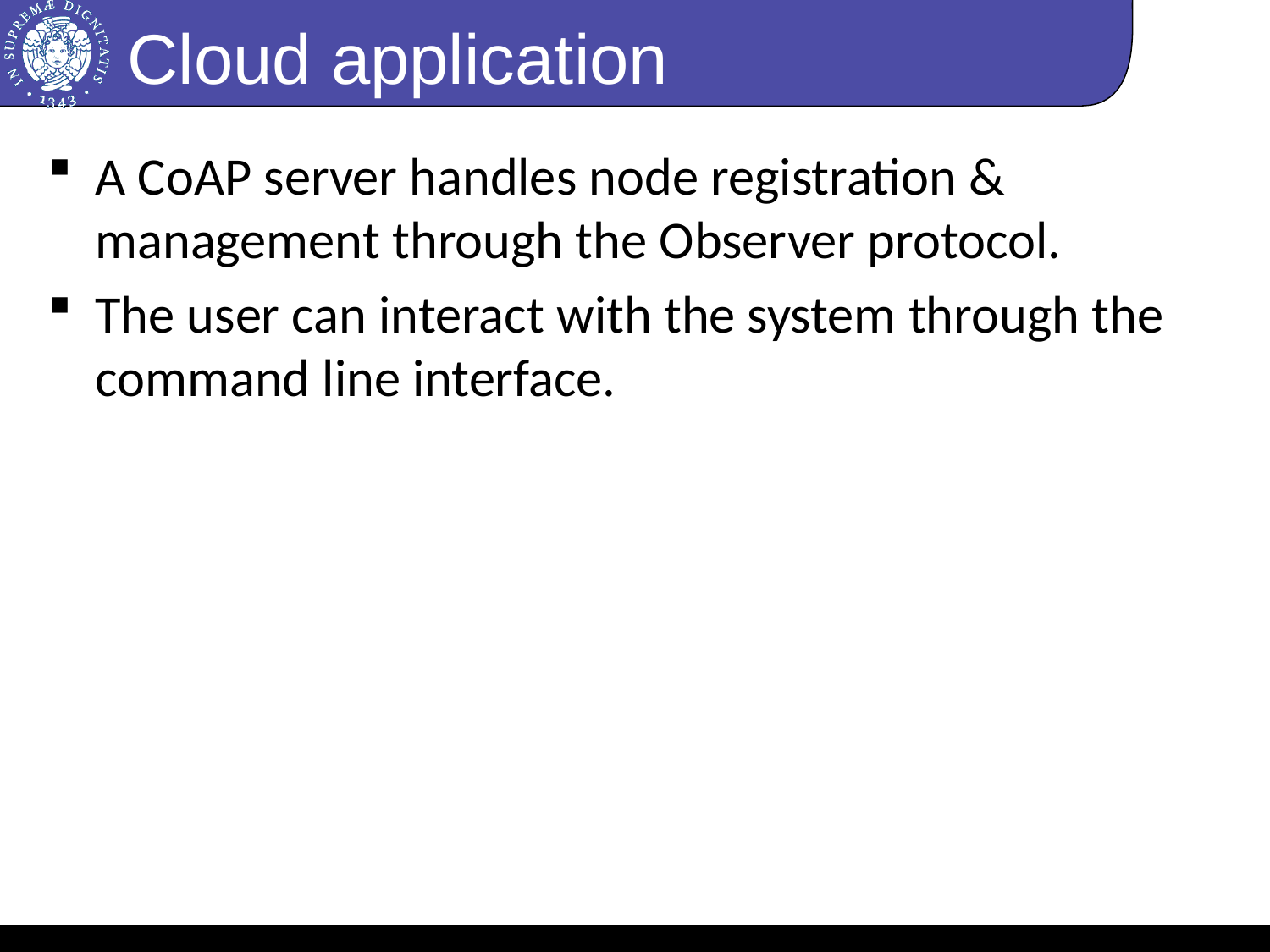

# Cloud application
A CoAP server handles node registration & management through the Observer protocol.
The user can interact with the system through the command line interface.